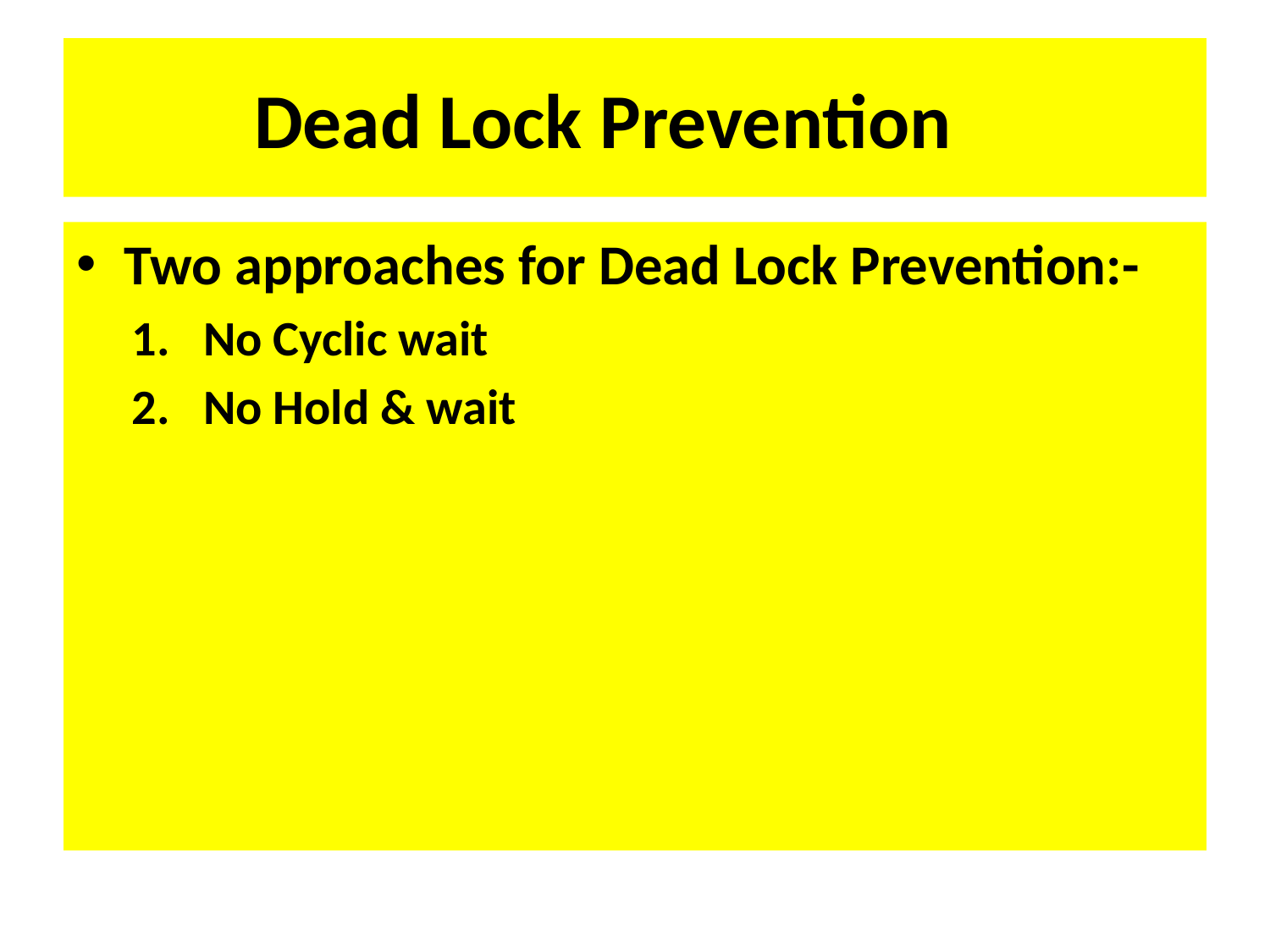

# Dead Lock Prevention
Two approaches for Dead Lock Prevention:-
No Cyclic wait
No Hold & wait